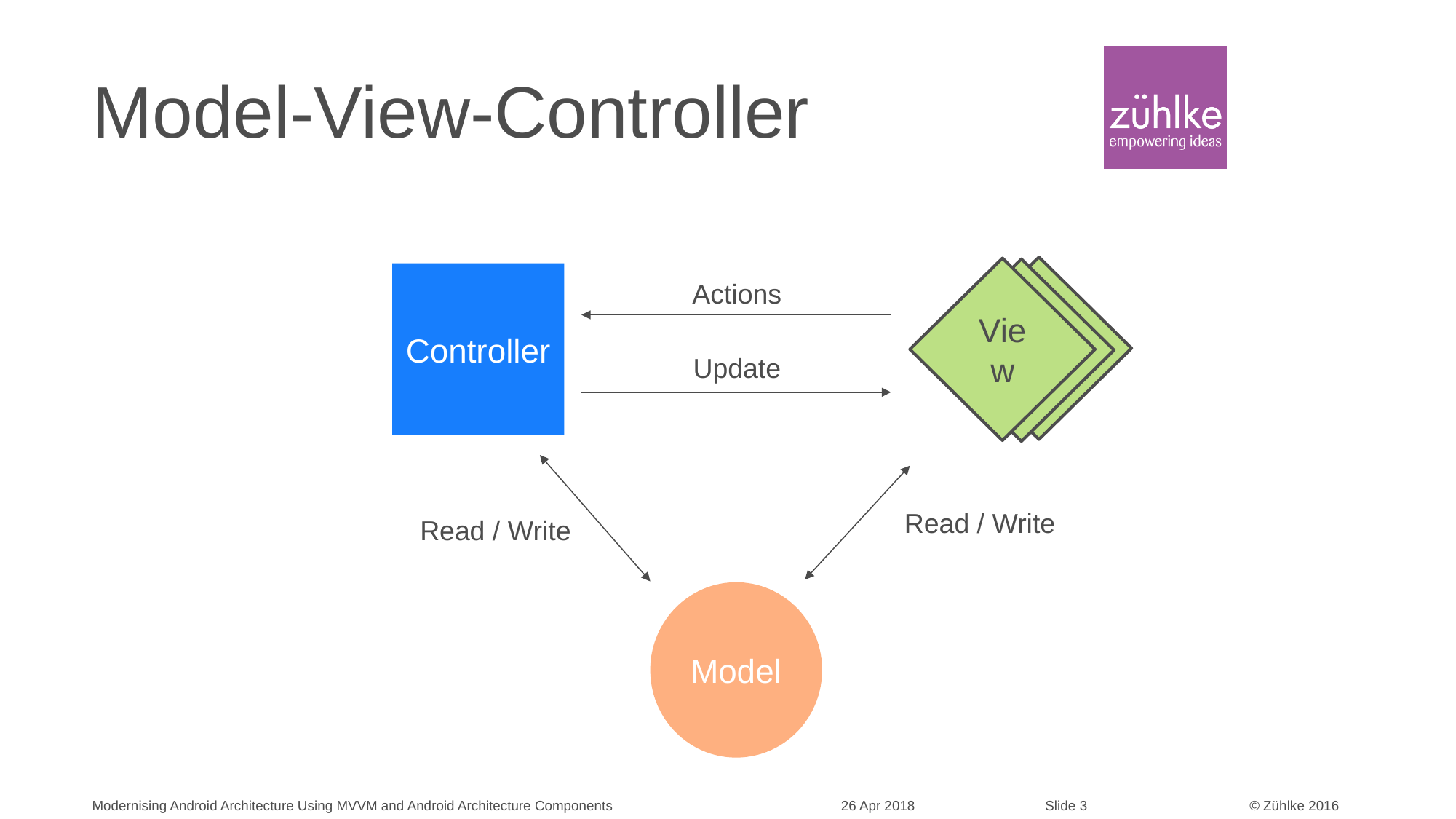

# Model-View-Controller

View

Controller
Actions
Update
Read / Write
Read / Write
Model
Modernising Android Architecture Using MVVM and Android Architecture Components
26 Apr 2018
Slide 3